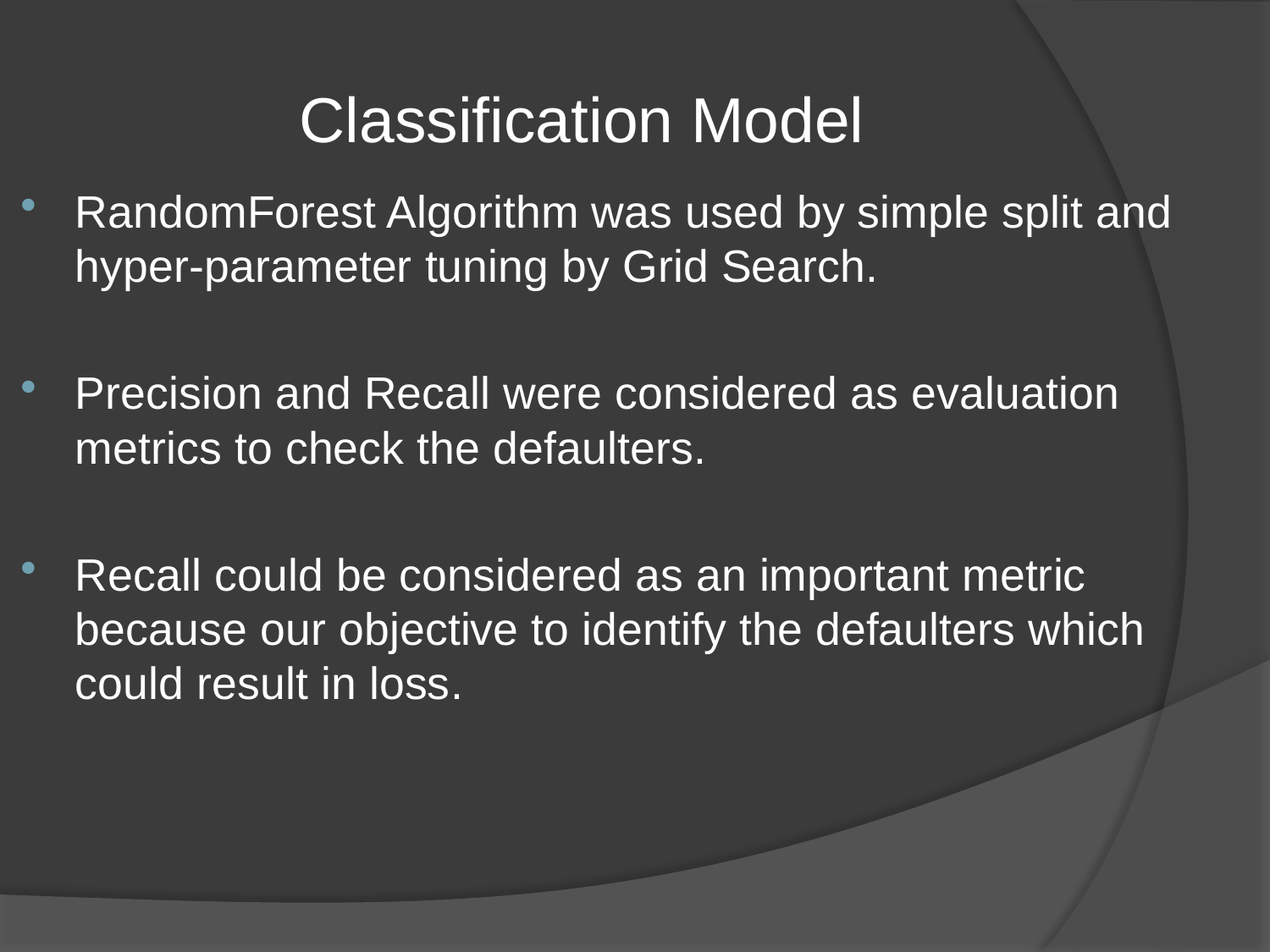

# Classification Model
RandomForest Algorithm was used by simple split and hyper-parameter tuning by Grid Search.

Precision and Recall were considered as evaluation metrics to check the defaulters.

Recall could be considered as an important metric because our objective to identify the defaulters which could result in loss.